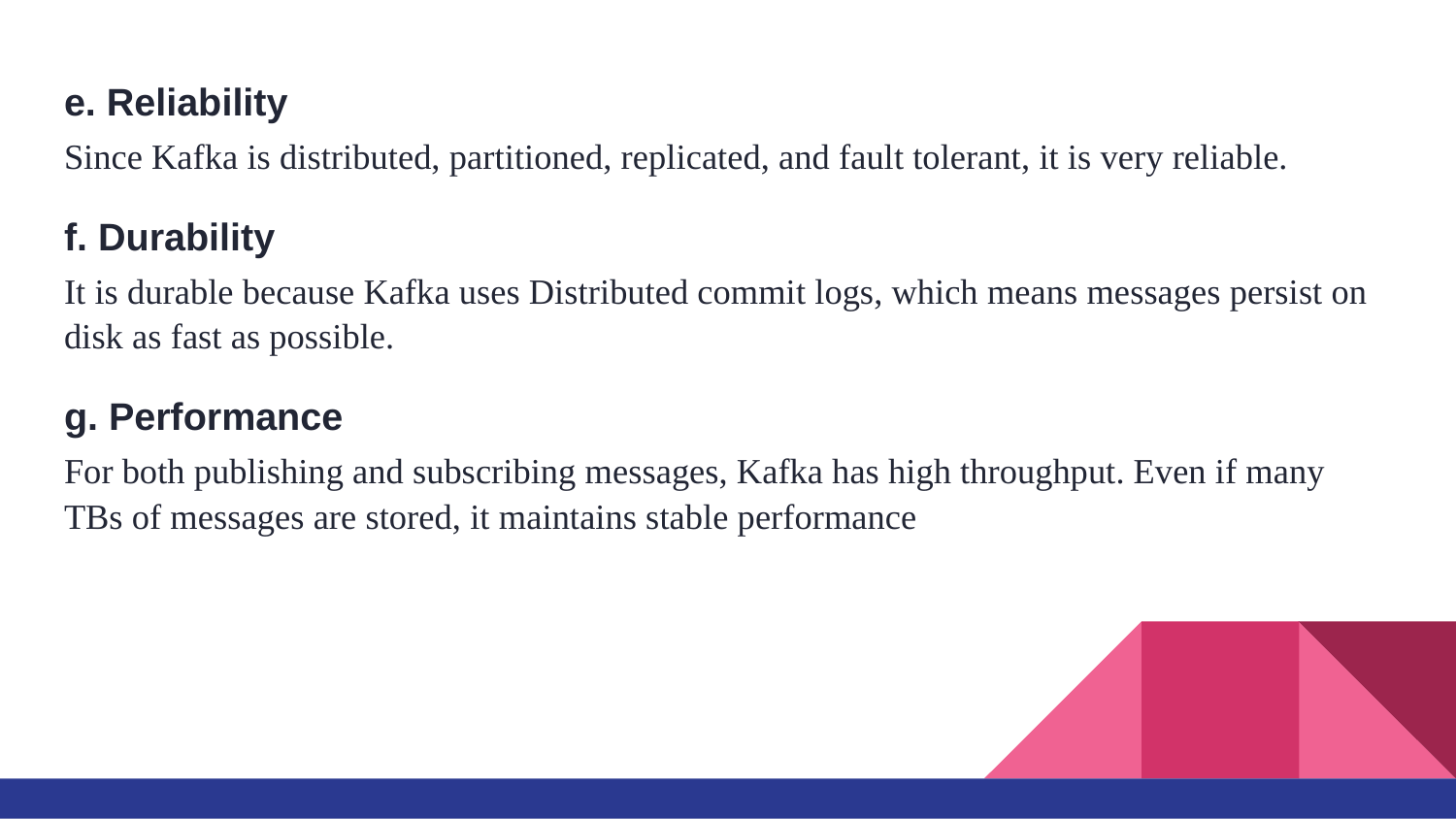

e. Reliability
Since Kafka is distributed, partitioned, replicated, and fault tolerant, it is very reliable.
f. Durability
It is durable because Kafka uses Distributed commit logs, which means messages persist on disk as fast as possible.
g. Performance
For both publishing and subscribing messages, Kafka has high throughput. Even if many TBs of messages are stored, it maintains stable performance